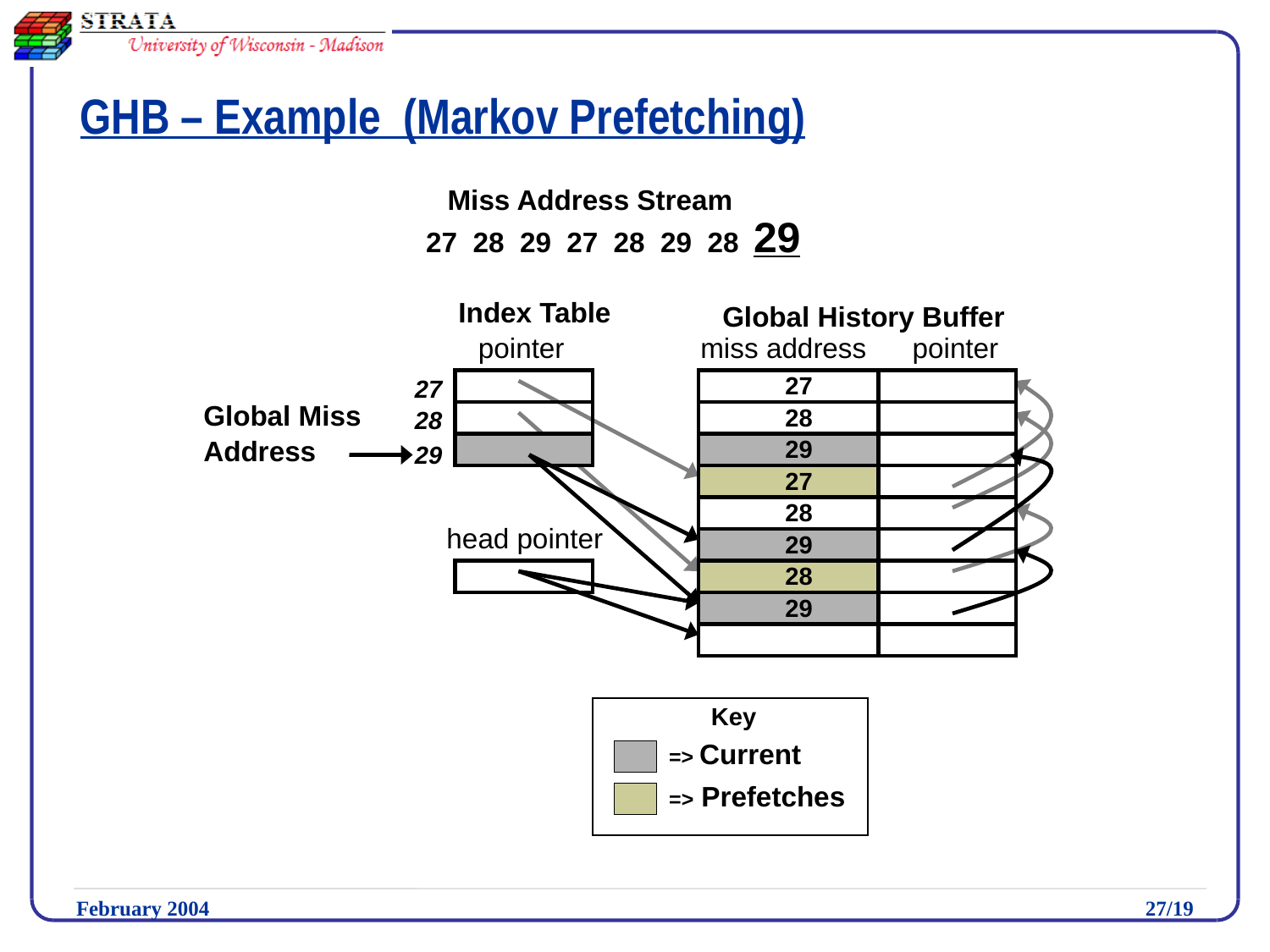

# GHB – Example  (Markov Prefetching)
Miss Address Stream
29
27  28  29  27  28  29  28
Index Table
Global History Buffer
pointer
miss address
pointer
27
27

Global Miss
Address
28
28

29

29

27

28

head pointer
29

28

29

Key
=> Current

=> Prefetches

February 2004
27/19